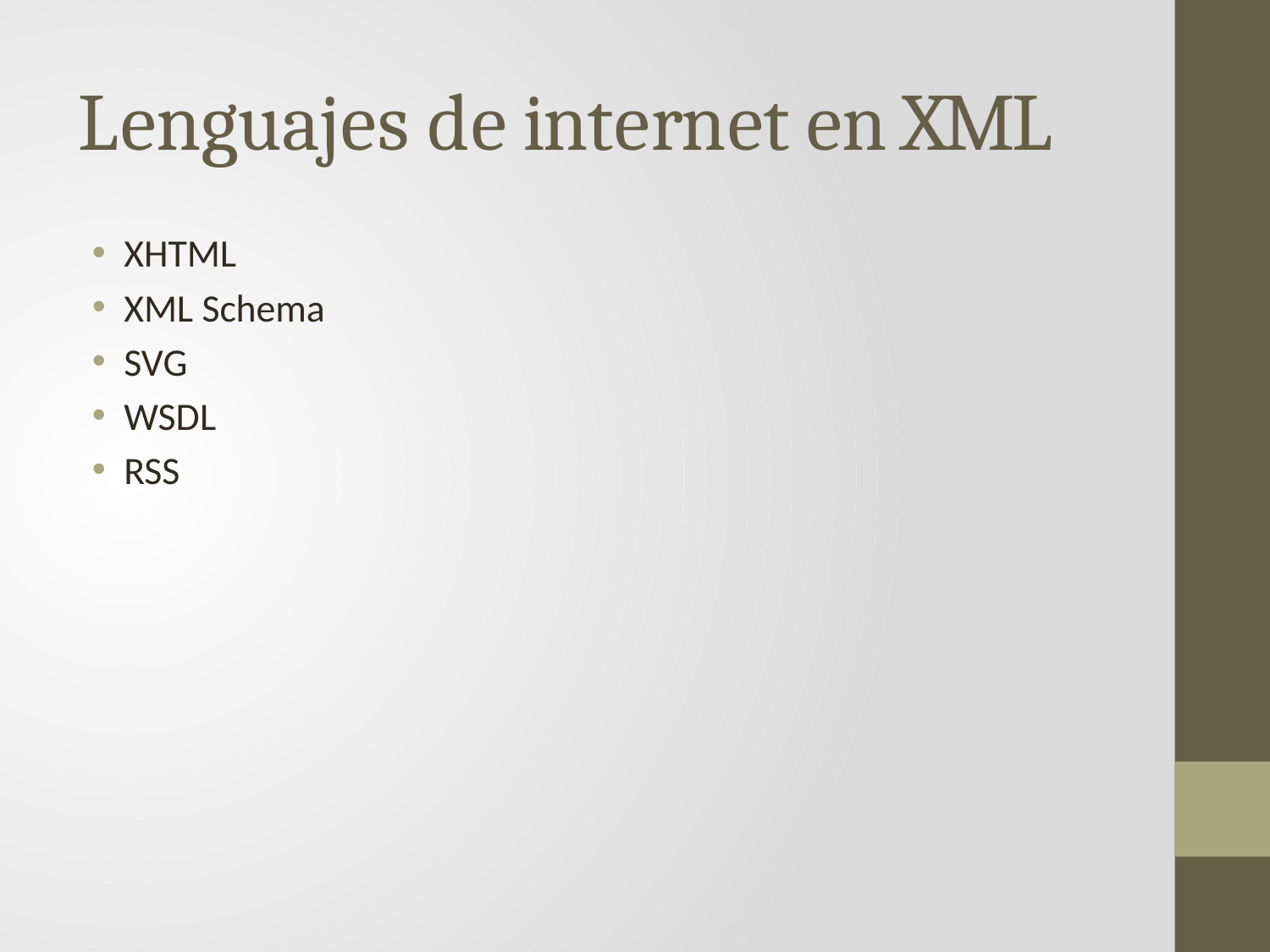

# Lenguajes de internet en XML
XHTML
XML Schema
SVG
WSDL
RSS